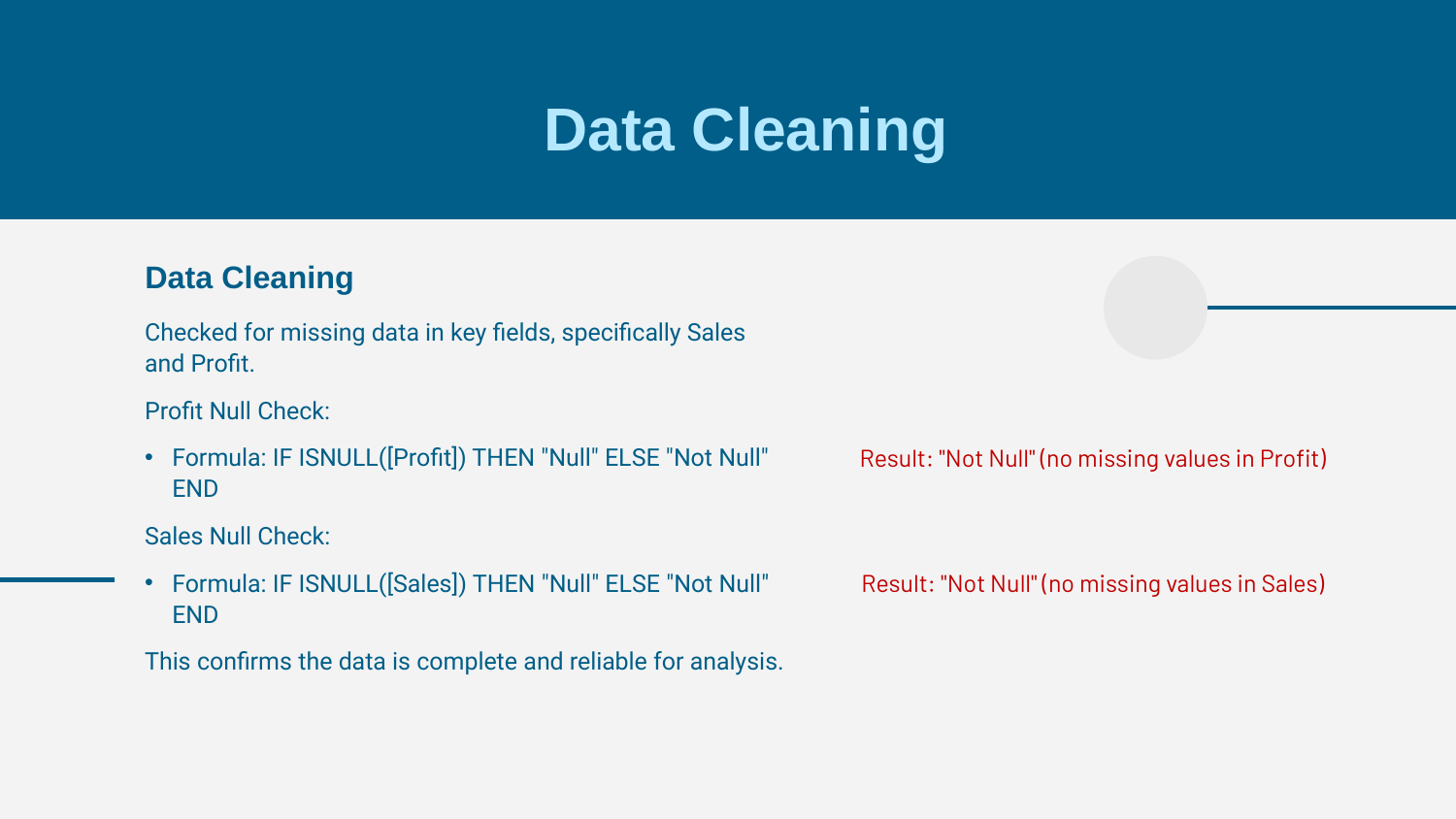

# Data Cleaning

Data Cleaning

Checked for missing data in key fields, specifically Sales and Profit.
Profit Null Check:
Formula: IF ISNULL([Profit]) THEN "Null" ELSE "Not Null" END
Sales Null Check:
Formula: IF ISNULL([Sales]) THEN "Null" ELSE "Not Null" END
This confirms the data is complete and reliable for analysis.
Result: "Not Null" (no missing values in Profit)

Result: "Not Null" (no missing values in Sales)